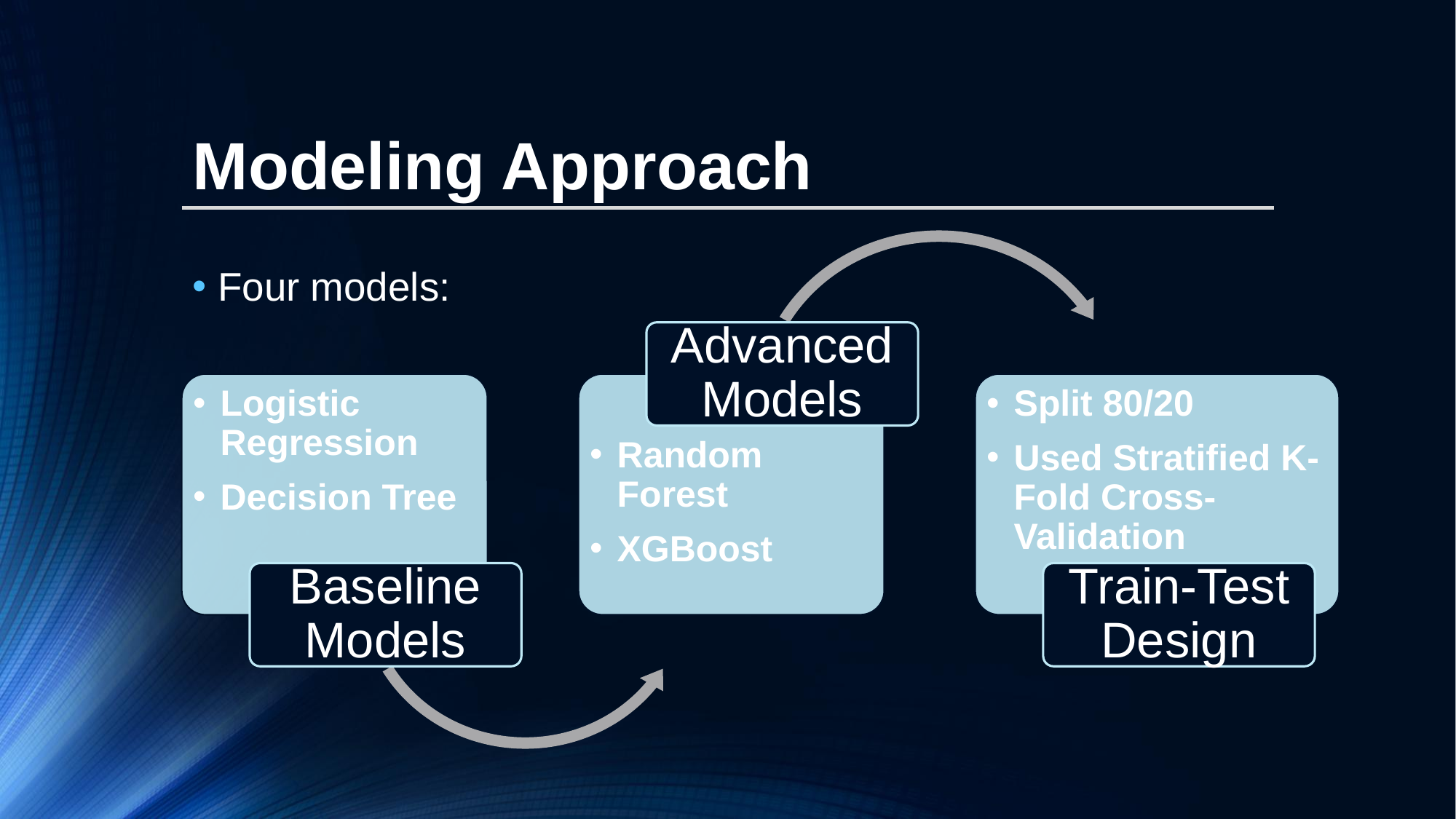

# Modeling Approach

Advanced Models

Split 80/20
Used Stratified K-Fold Cross-Validation
Logistic Regression
Decision Tree

Random Forest
XGBoost

Baseline Models
Train-Test Design
Four models: